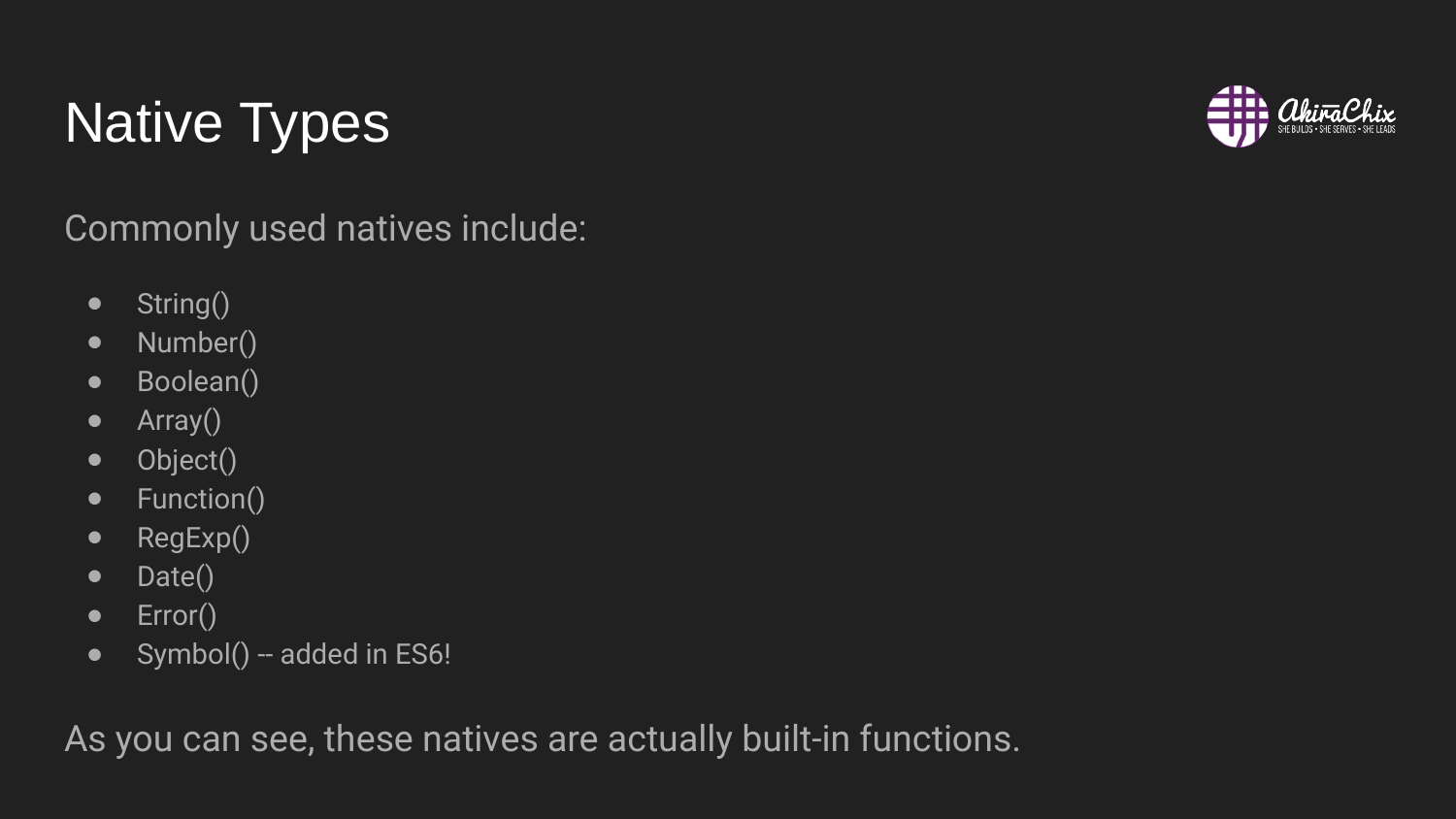

# Native Types
Commonly used natives include:
String()
Number()
Boolean()
Array()
Object()
Function()
RegExp()
Date()
Error()
Symbol() -- added in ES6!

As you can see, these natives are actually built-in functions.